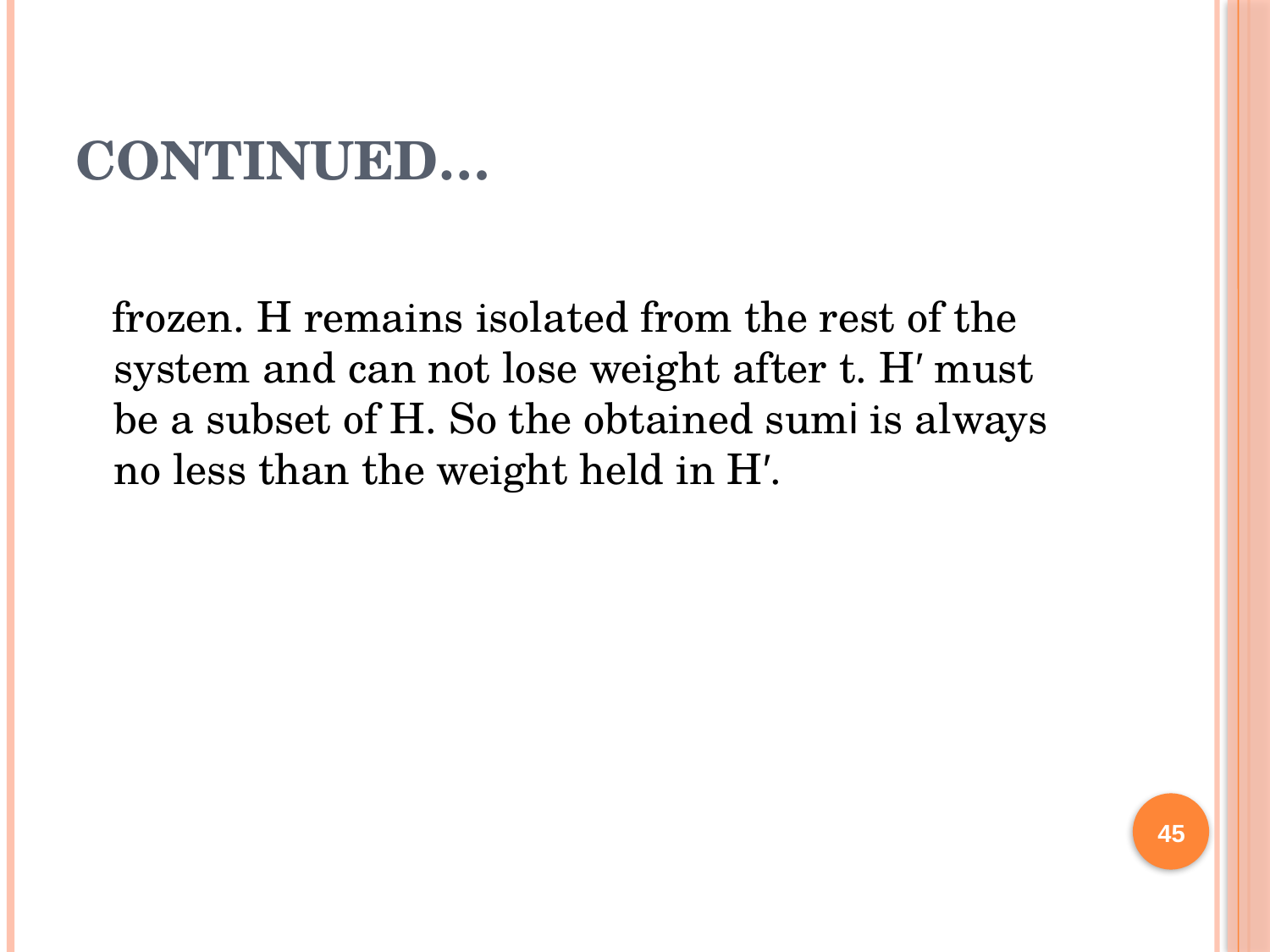

# Continued…

   frozen. H remains isolated from the rest of the system and can not lose weight after t. H′ must be a subset of H. So the obtained sumi is always no less than the weight held in H′.

45